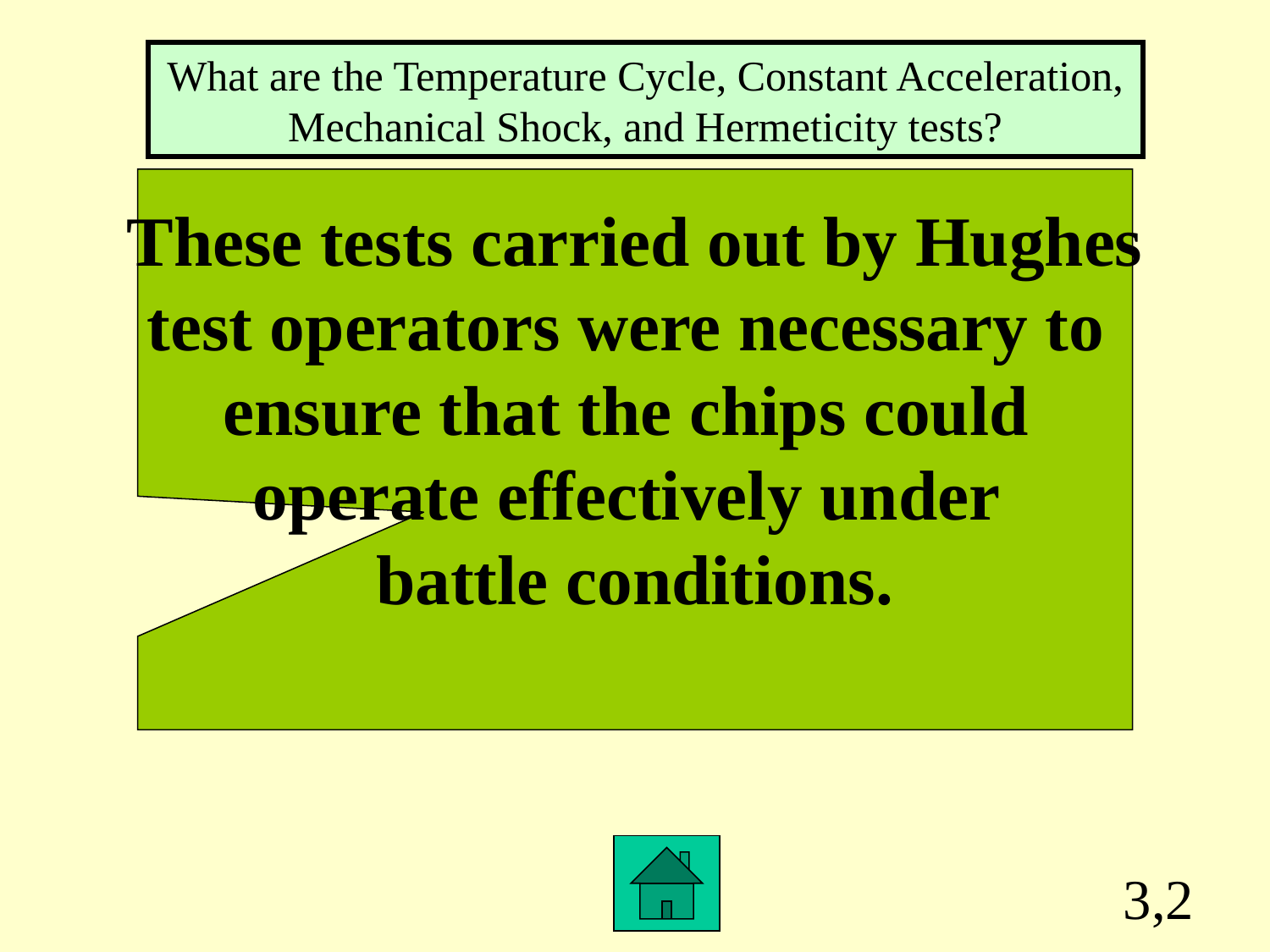

What are the Temperature Cycle, Constant Acceleration, Mechanical Shock, and Hermeticity tests?
These tests carried out by Hughes
test operators were necessary to
ensure that the chips could
operate effectively under
battle conditions.

3,2